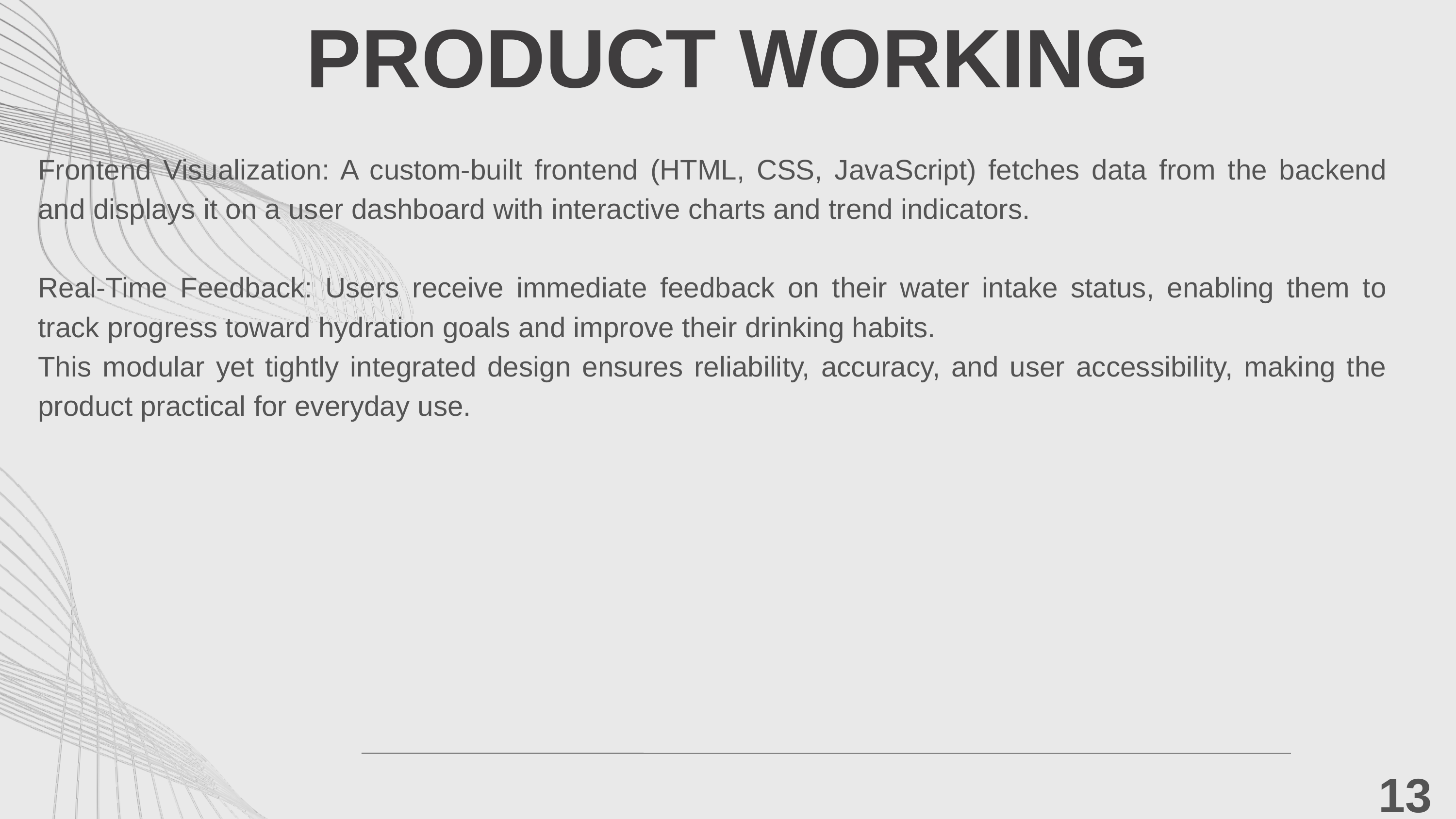

PRODUCT WORKING
Frontend Visualization: A custom-built frontend (HTML, CSS, JavaScript) fetches data from the backend and displays it on a user dashboard with interactive charts and trend indicators.

Real-Time Feedback: Users receive immediate feedback on their water intake status, enabling them to track progress toward hydration goals and improve their drinking habits.
This modular yet tightly integrated design ensures reliability, accuracy, and user accessibility, making the product practical for everyday use.

13